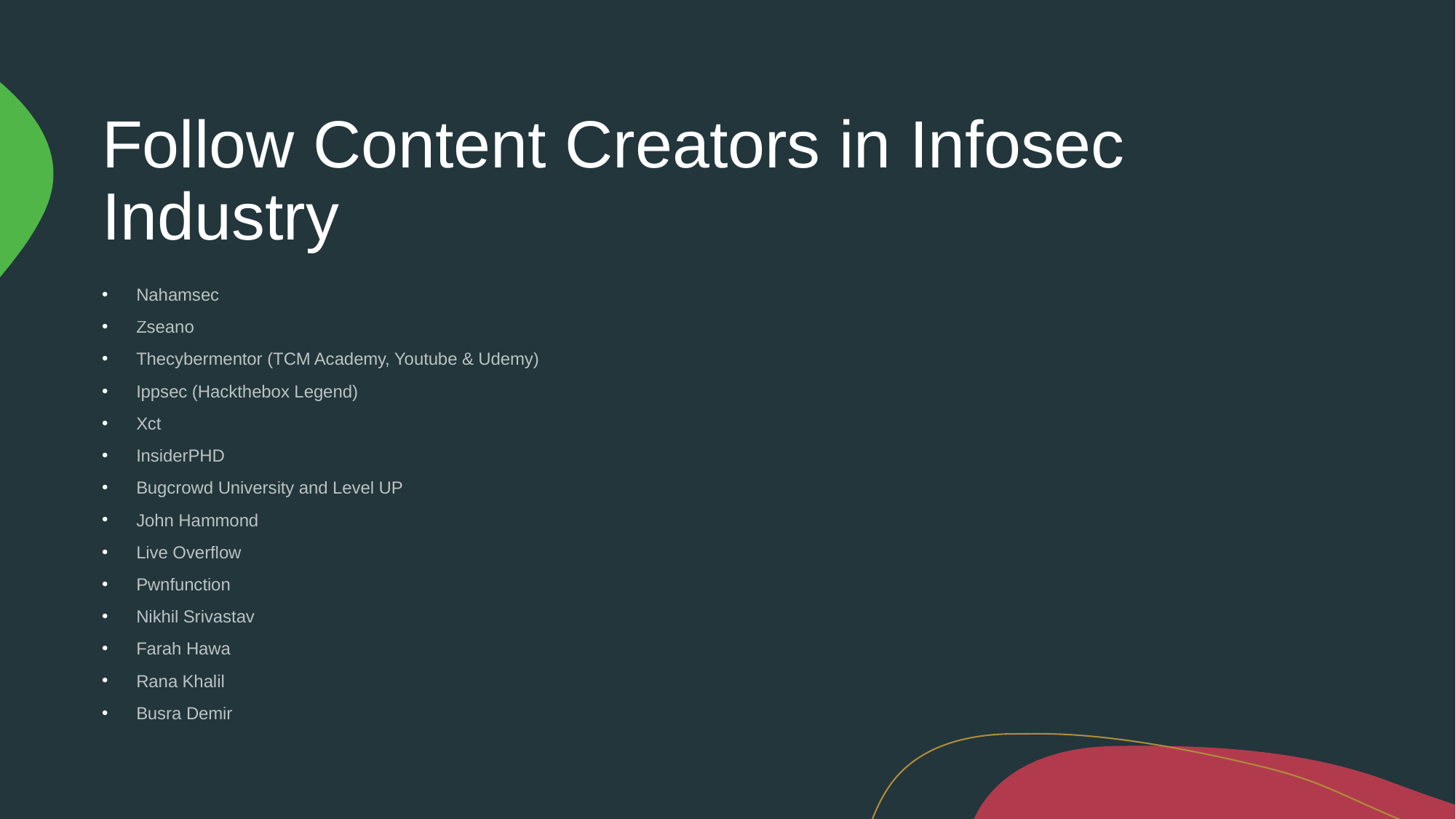

# Follow Content Creators in Infosec Industry
Nahamsec
Zseano
Thecybermentor (TCM Academy, Youtube & Udemy)
Ippsec (Hackthebox Legend)
Xct
InsiderPHD
Bugcrowd University and Level UP
John Hammond
Live Overflow
Pwnfunction
Nikhil Srivastav
Farah Hawa
Rana Khalil
Busra Demir